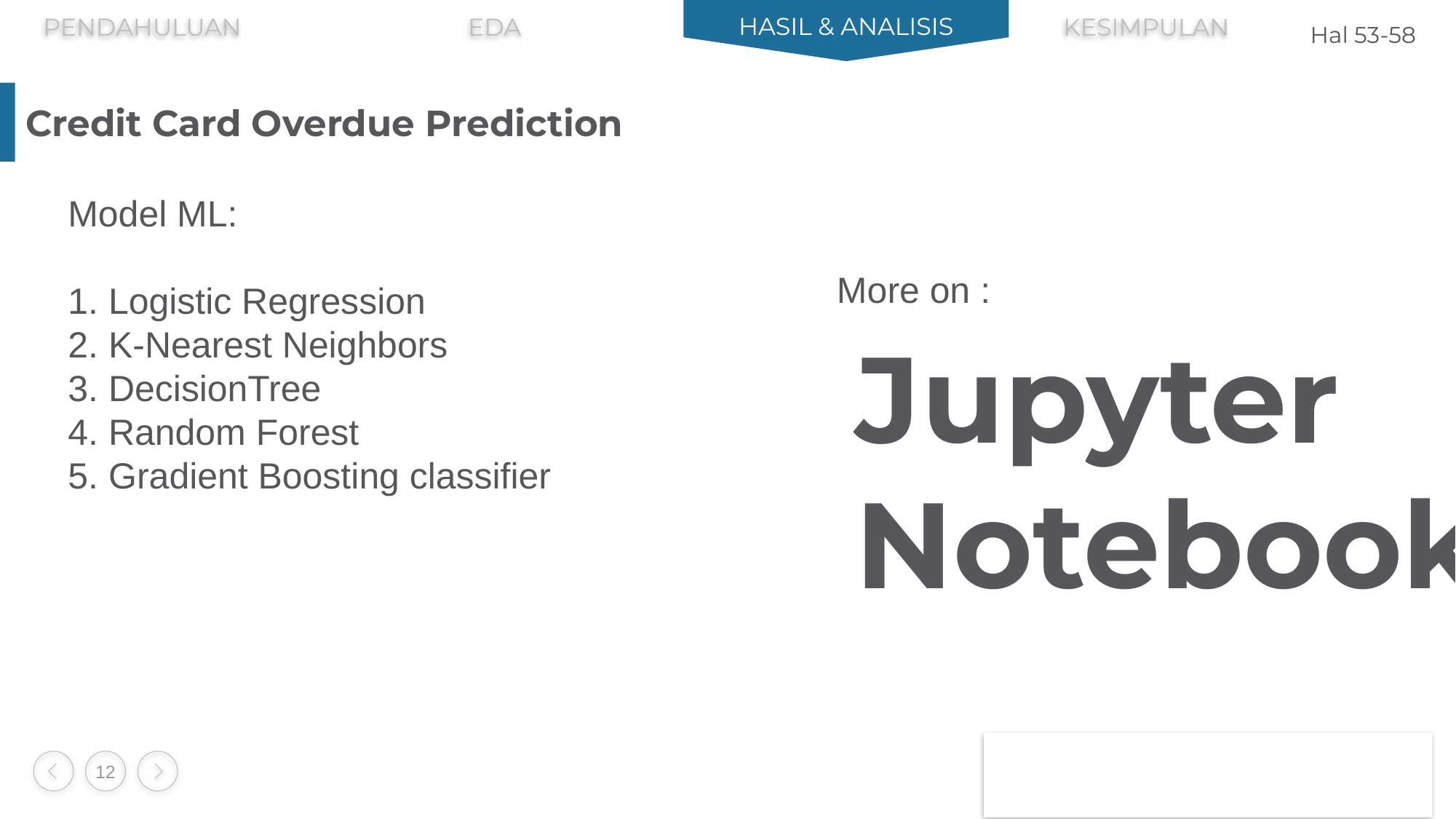

KESIMPULAN
EDA
PENDAHULUAN
HASIL & ANALISIS
Hal 53-58

Credit Card Overdue Prediction
Model ML:

1. Logistic Regression
2. K-Nearest Neighbors
3. DecisionTree
4. Random Forest
5. Gradient Boosting classifier
More on :
Jupyter Notebook